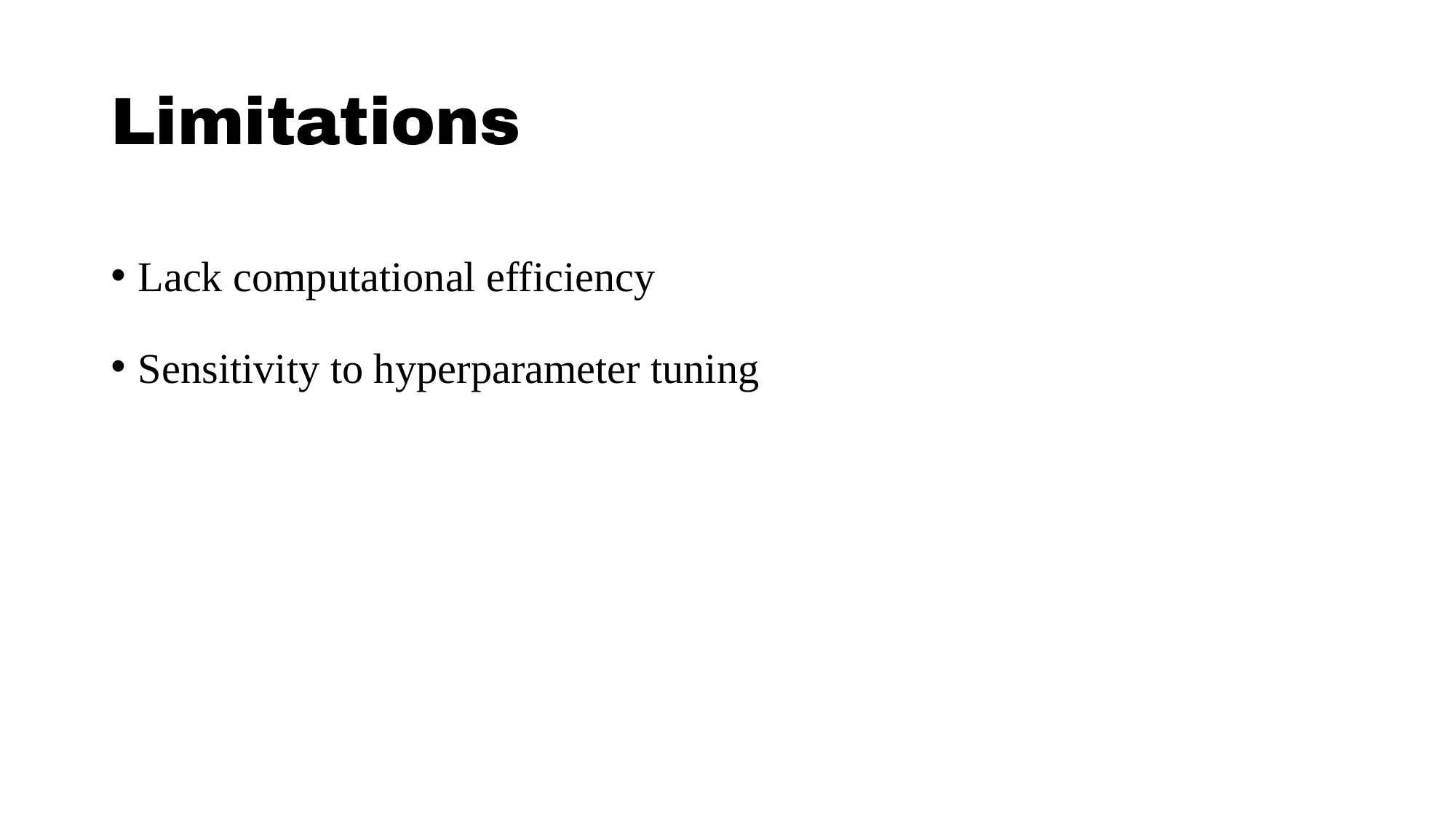

# Limitations
Lack computational efficiency
Sensitivity to hyperparameter tuning